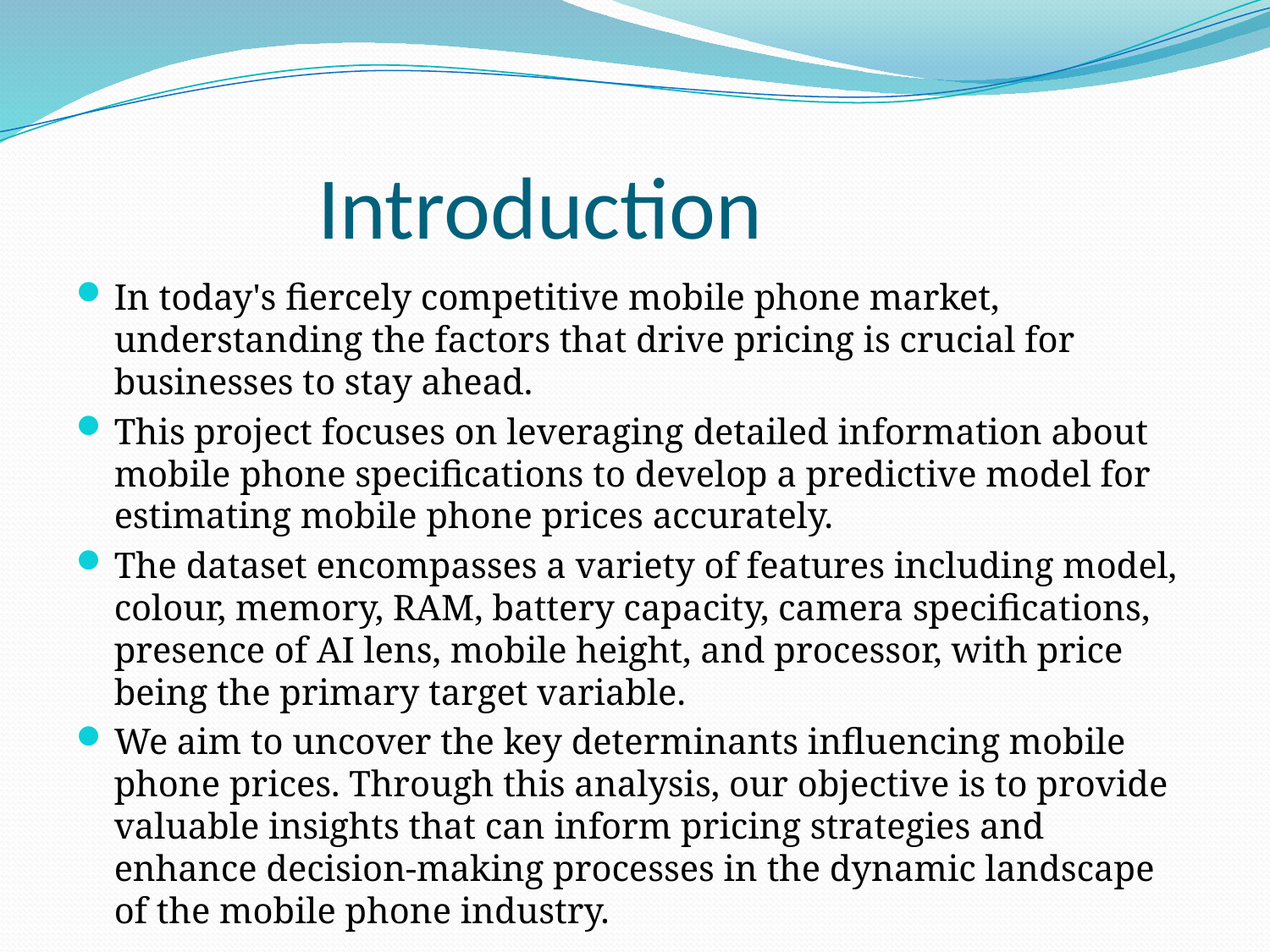

# Introduction
In today's fiercely competitive mobile phone market, understanding the factors that drive pricing is crucial for businesses to stay ahead.
This project focuses on leveraging detailed information about mobile phone specifications to develop a predictive model for estimating mobile phone prices accurately.
The dataset encompasses a variety of features including model, colour, memory, RAM, battery capacity, camera specifications, presence of AI lens, mobile height, and processor, with price being the primary target variable.
We aim to uncover the key determinants influencing mobile phone prices. Through this analysis, our objective is to provide valuable insights that can inform pricing strategies and enhance decision-making processes in the dynamic landscape of the mobile phone industry.